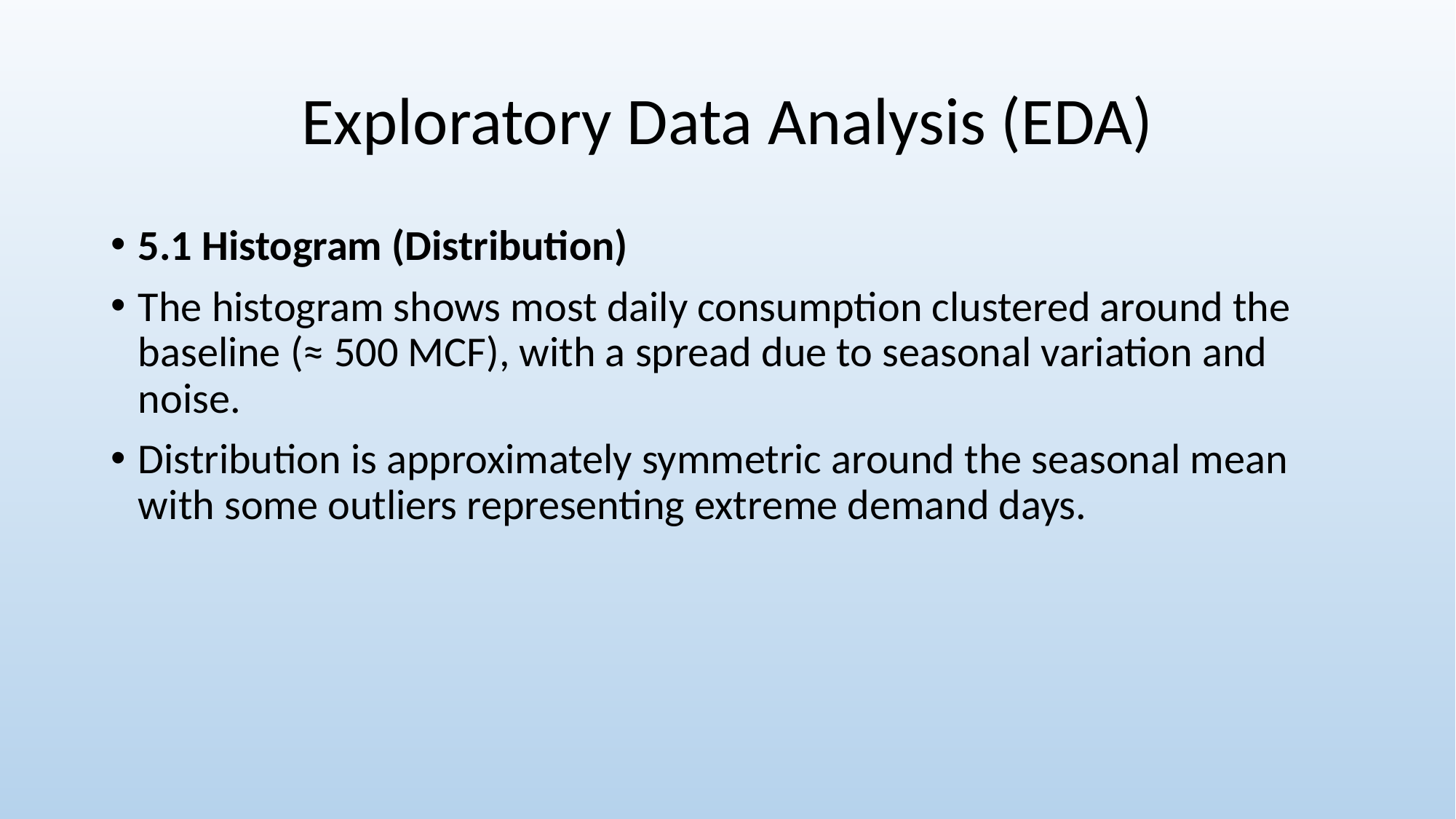

# Exploratory Data Analysis (EDA)
5.1 Histogram (Distribution)
The histogram shows most daily consumption clustered around the baseline (≈ 500 MCF), with a spread due to seasonal variation and noise.
Distribution is approximately symmetric around the seasonal mean with some outliers representing extreme demand days.